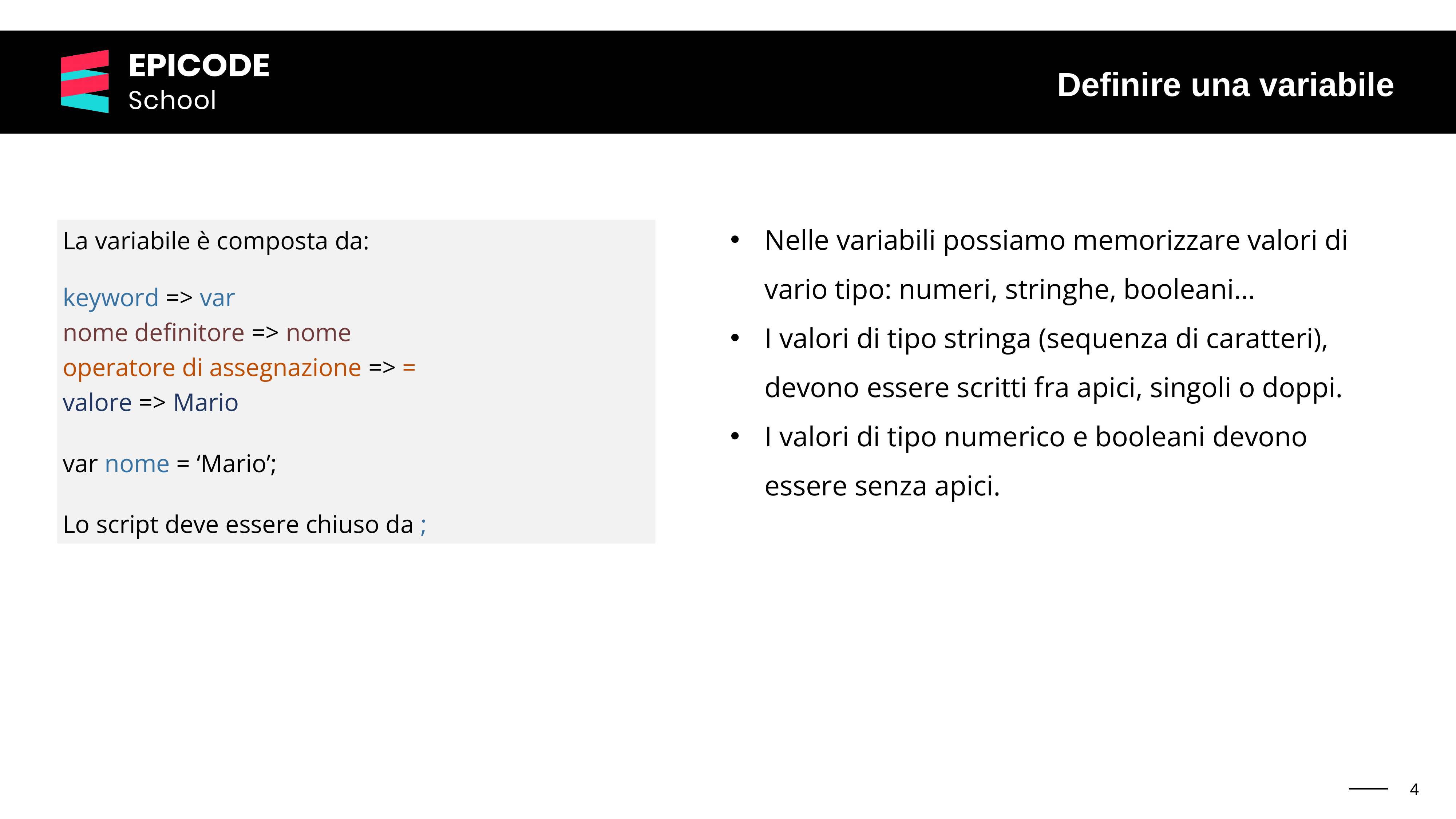

Definire una variabile
Nelle variabili possiamo memorizzare valori di vario tipo: numeri, stringhe, booleani…
I valori di tipo stringa (sequenza di caratteri), devono essere scritti fra apici, singoli o doppi.
I valori di tipo numerico e booleani devono essere senza apici.
La variabile è composta da:

keyword => var
nome definitore => nome
operatore di assegnazione => =
valore => Mario

var nome = ‘Mario’;

Lo script deve essere chiuso da ;
4